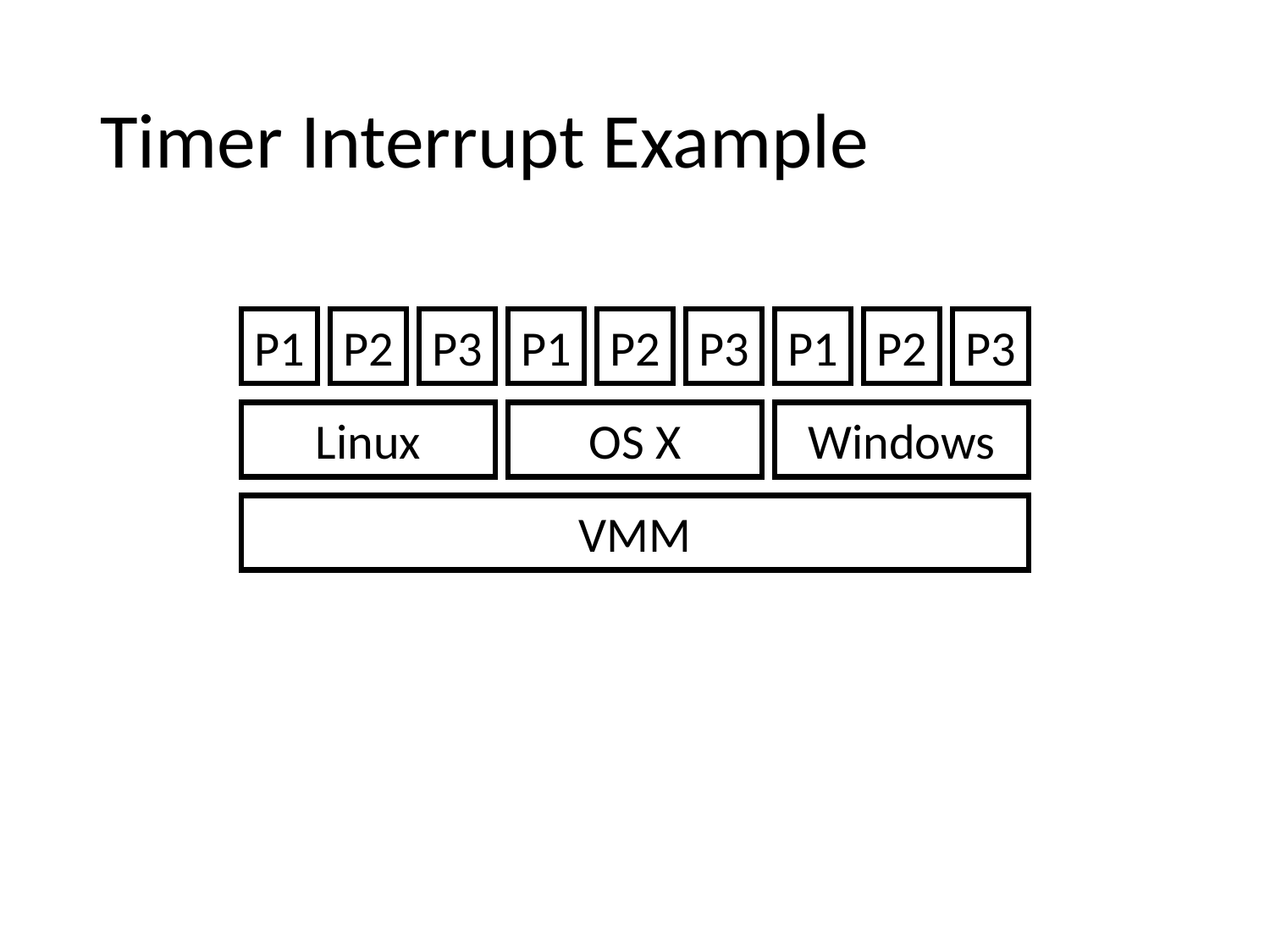

# Timer Interrupt Example
P1
P2
P3
P1
P2
P3
P1
P2
P3
Linux
OS X
Windows
VMM